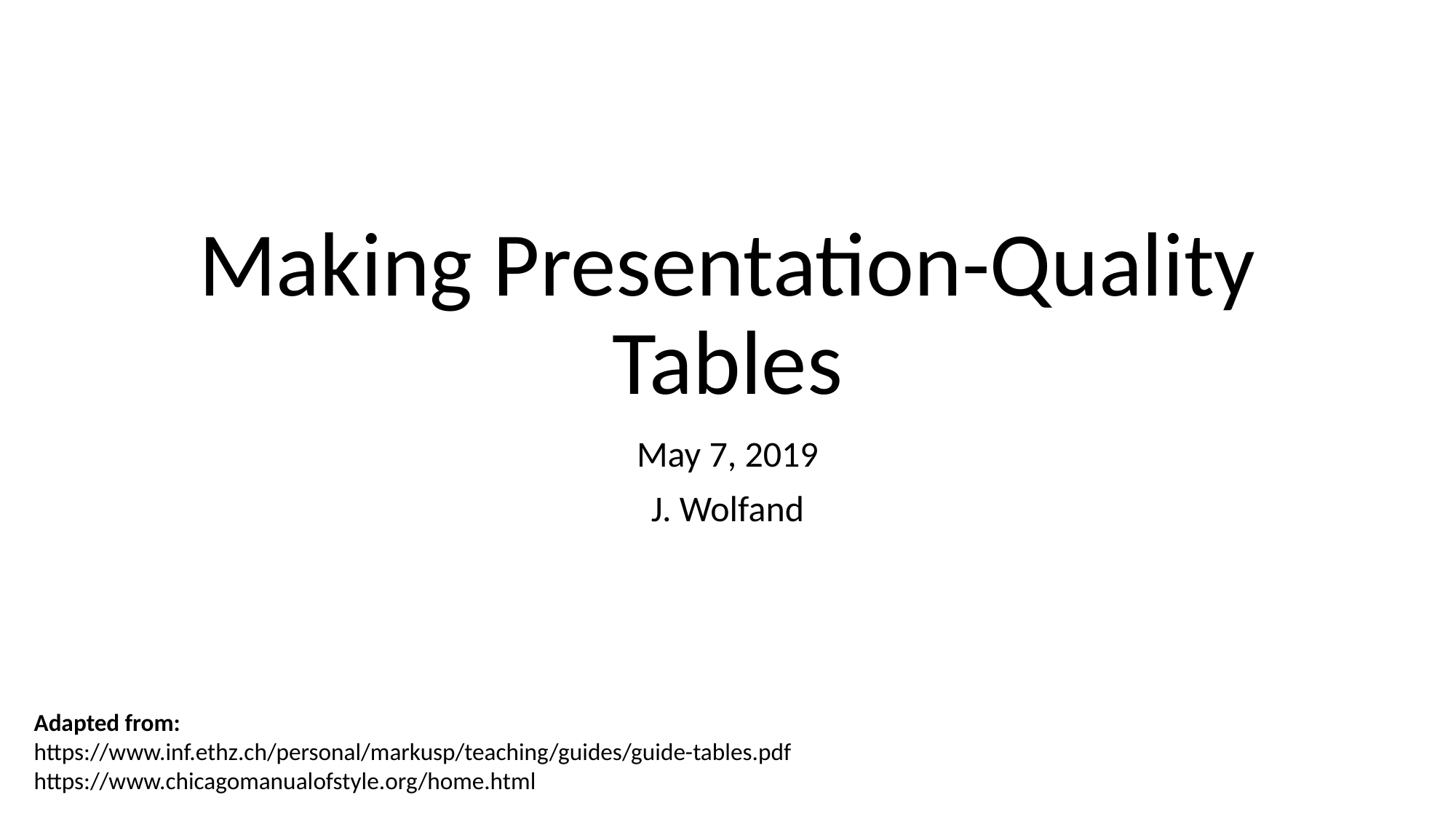

# Making Presentation-Quality Tables
May 7, 2019
J. Wolfand

Adapted from:
https://www.inf.ethz.ch/personal/markusp/teaching/guides/guide-tables.pdf
https://www.chicagomanualofstyle.org/home.html